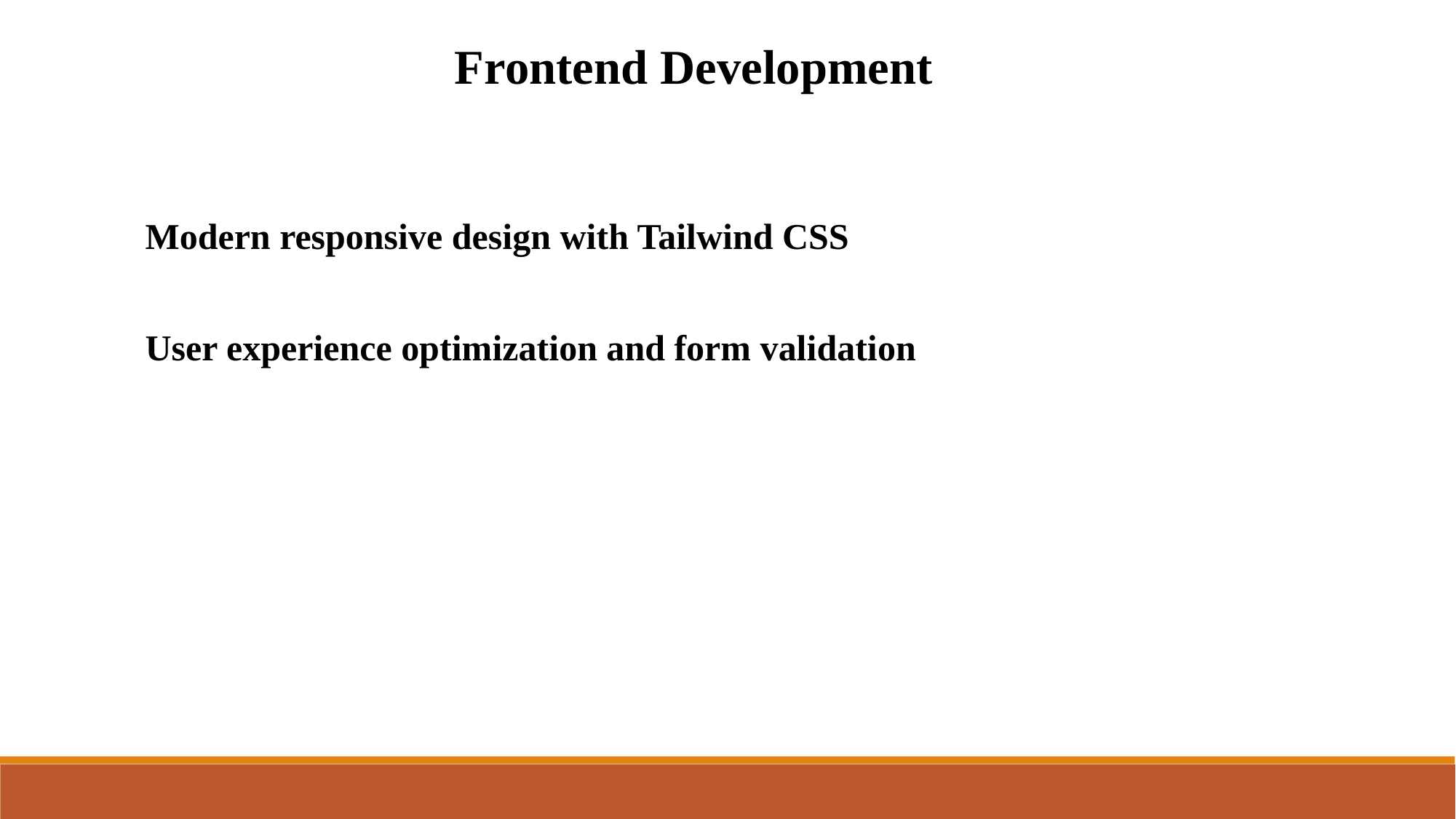

Frontend Development
Modern responsive design with Tailwind CSS
User experience optimization and form validation